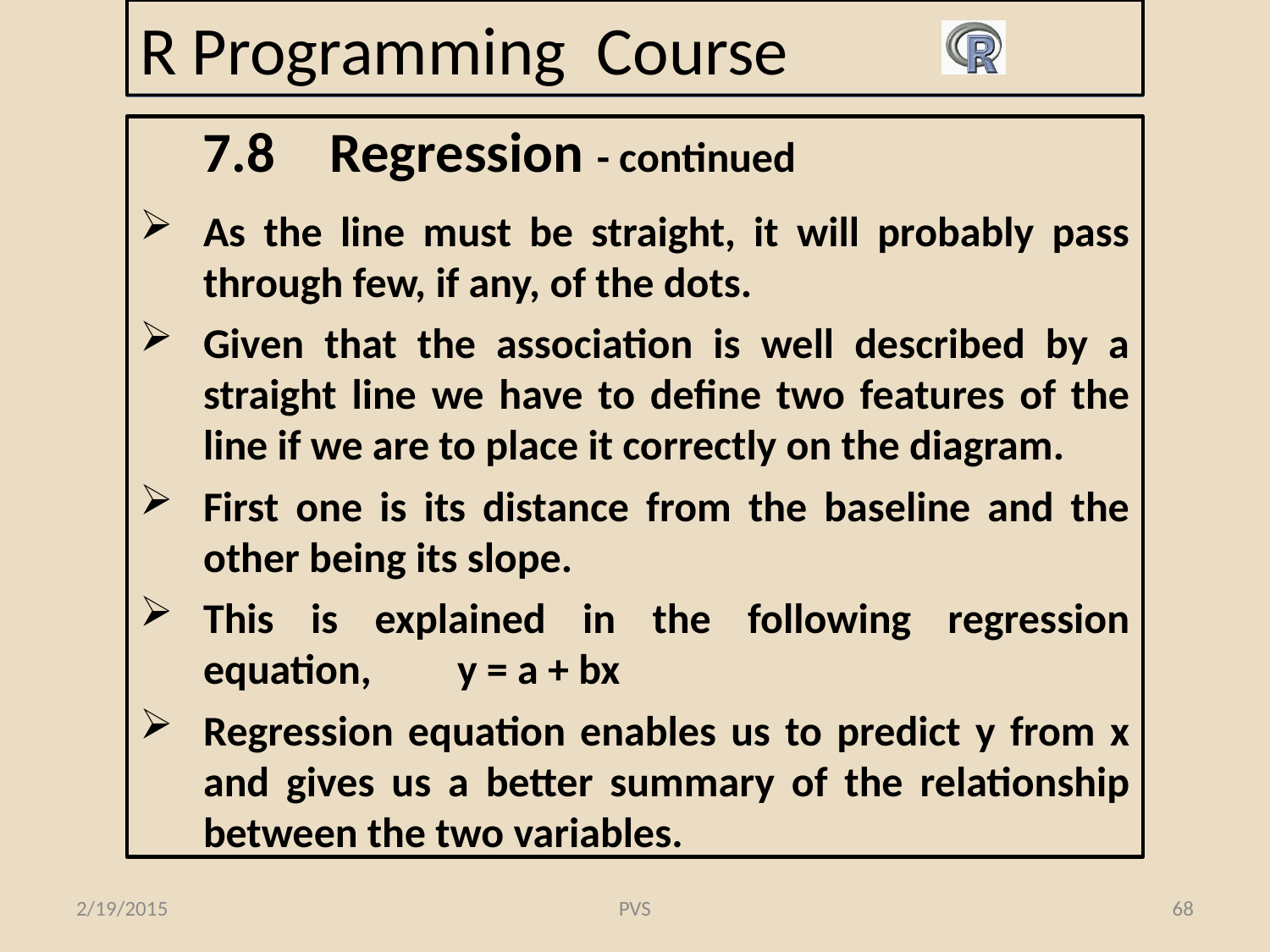

# R Programming  Course
7.8	Regression - continued

As the line must be straight, it will probably pass through few, if any, of the dots.
Given that the association is well described by a straight line we have to define two features of the line if we are to place it correctly on the diagram.
First one is its distance from the baseline and the other being its slope.
This is explained in the following regression equation, 	y = a + bx
Regression equation enables us to predict y from x and gives us a better summary of the relationship between the two variables.
2/19/2015
PVS
68